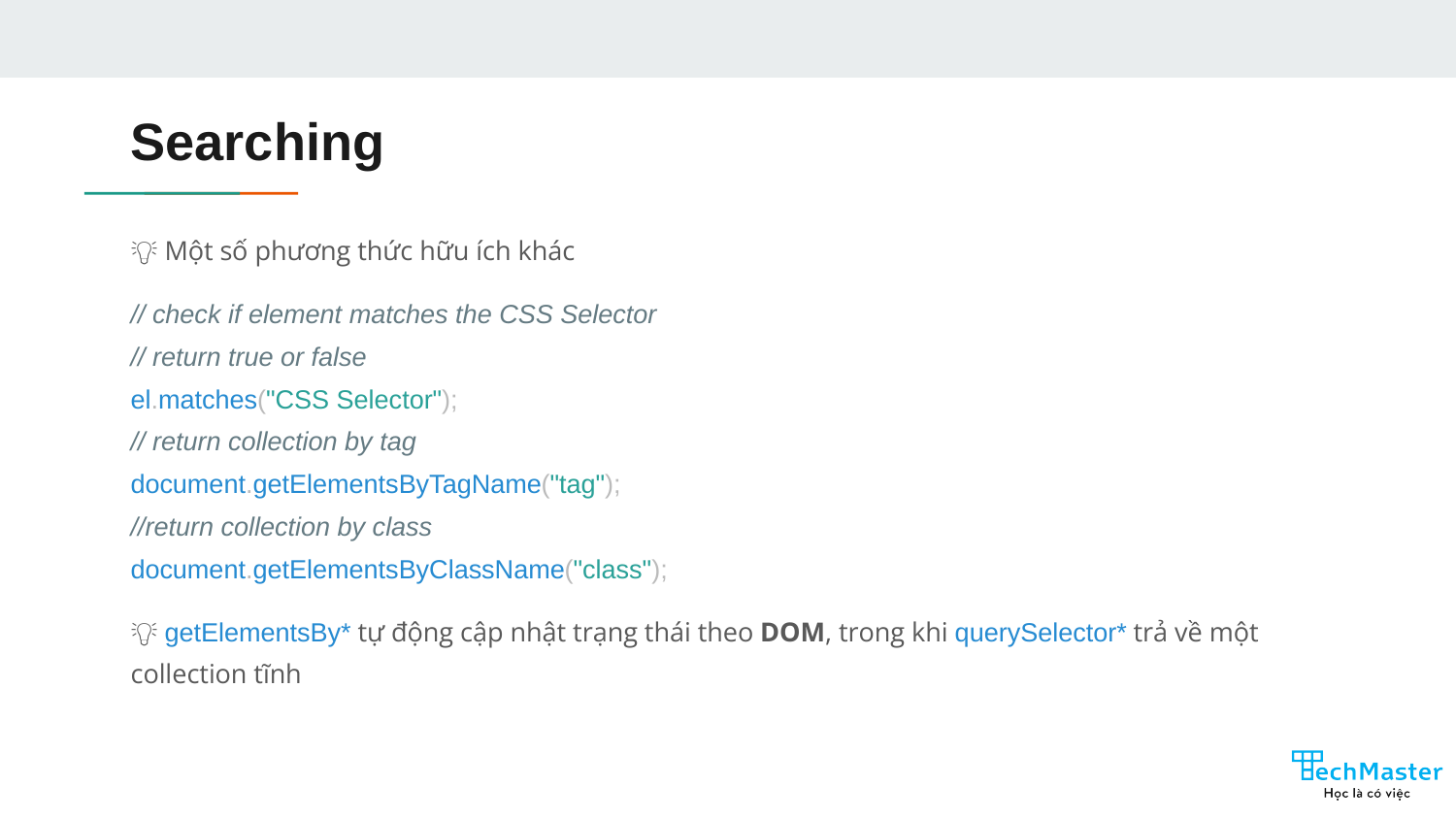

# Searching
💡 Một số phương thức hữu ích khác
// check if element matches the CSS Selector
// return true or false
el.matches("CSS Selector");
// return collection by tag
document.getElementsByTagName("tag");
//return collection by class
document.getElementsByClassName("class");
💡 getElementsBy* tự động cập nhật trạng thái theo DOM, trong khi querySelector* trả về một collection tĩnh